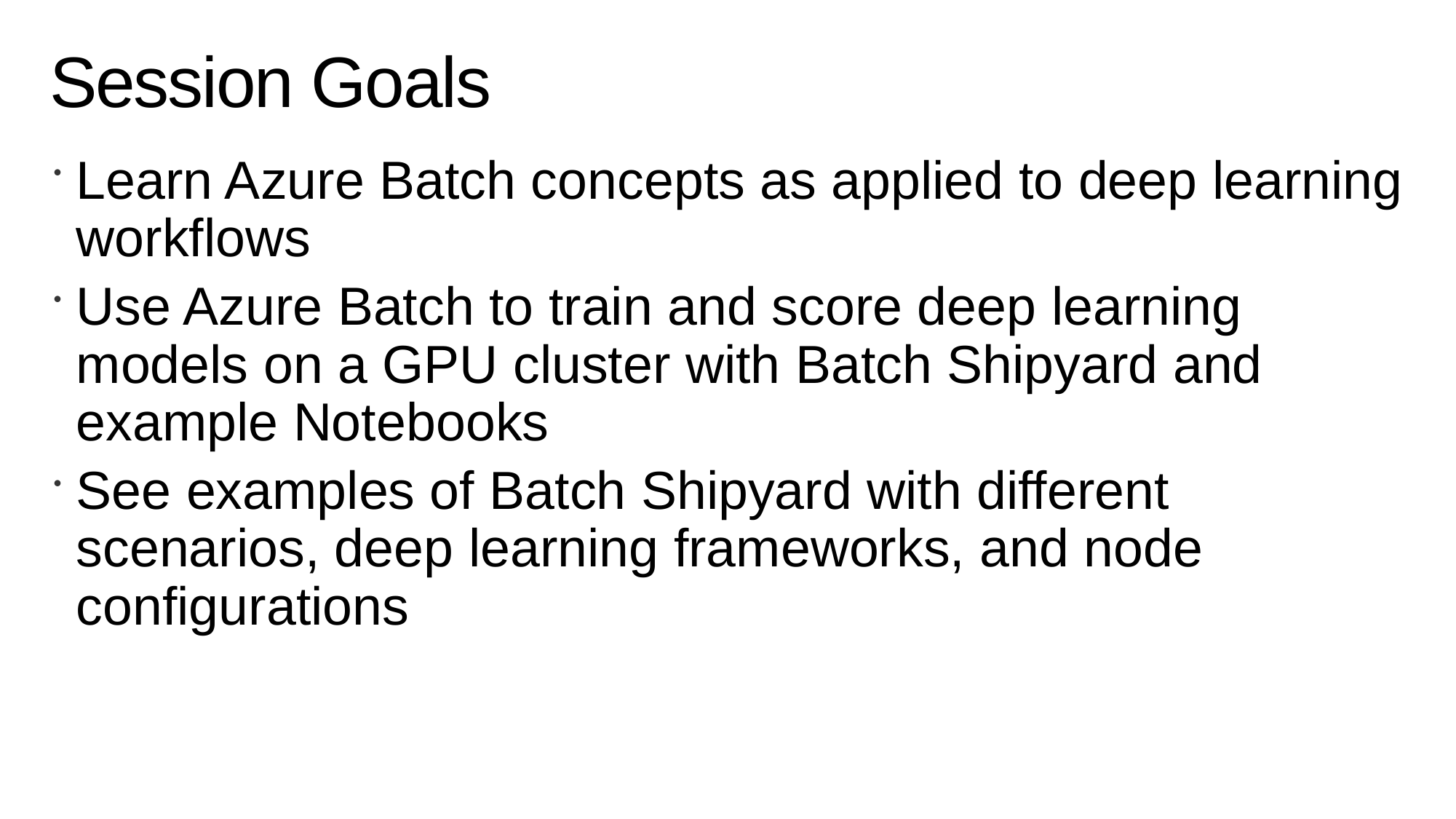

# Session Goals
Learn Azure Batch concepts as applied to deep learning workflows
Use Azure Batch to train and score deep learning models on a GPU cluster with Batch Shipyard and example Notebooks
See examples of Batch Shipyard with different scenarios, deep learning frameworks, and node configurations